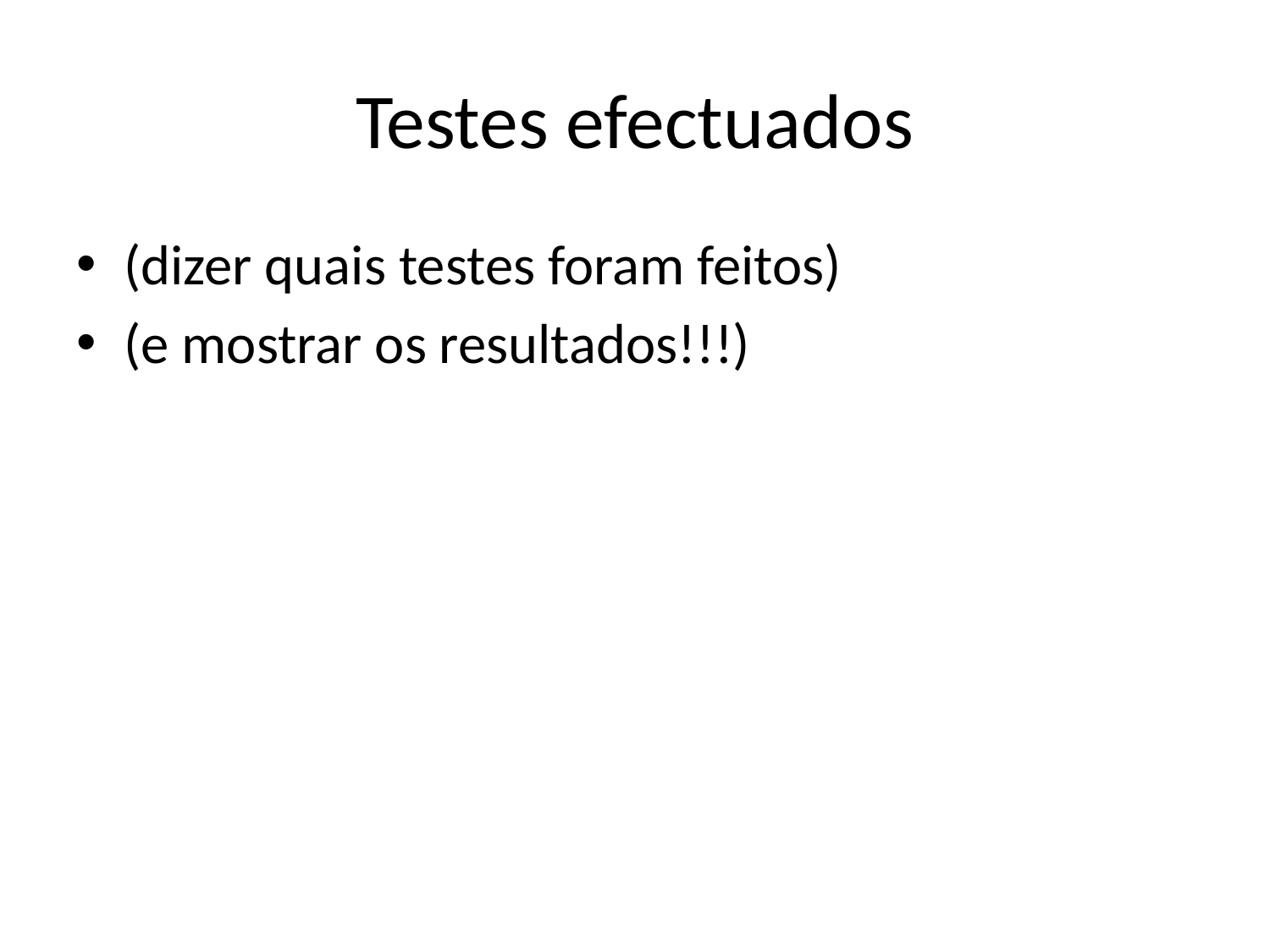

# Testes efectuados
(dizer quais testes foram feitos)
(e mostrar os resultados!!!)